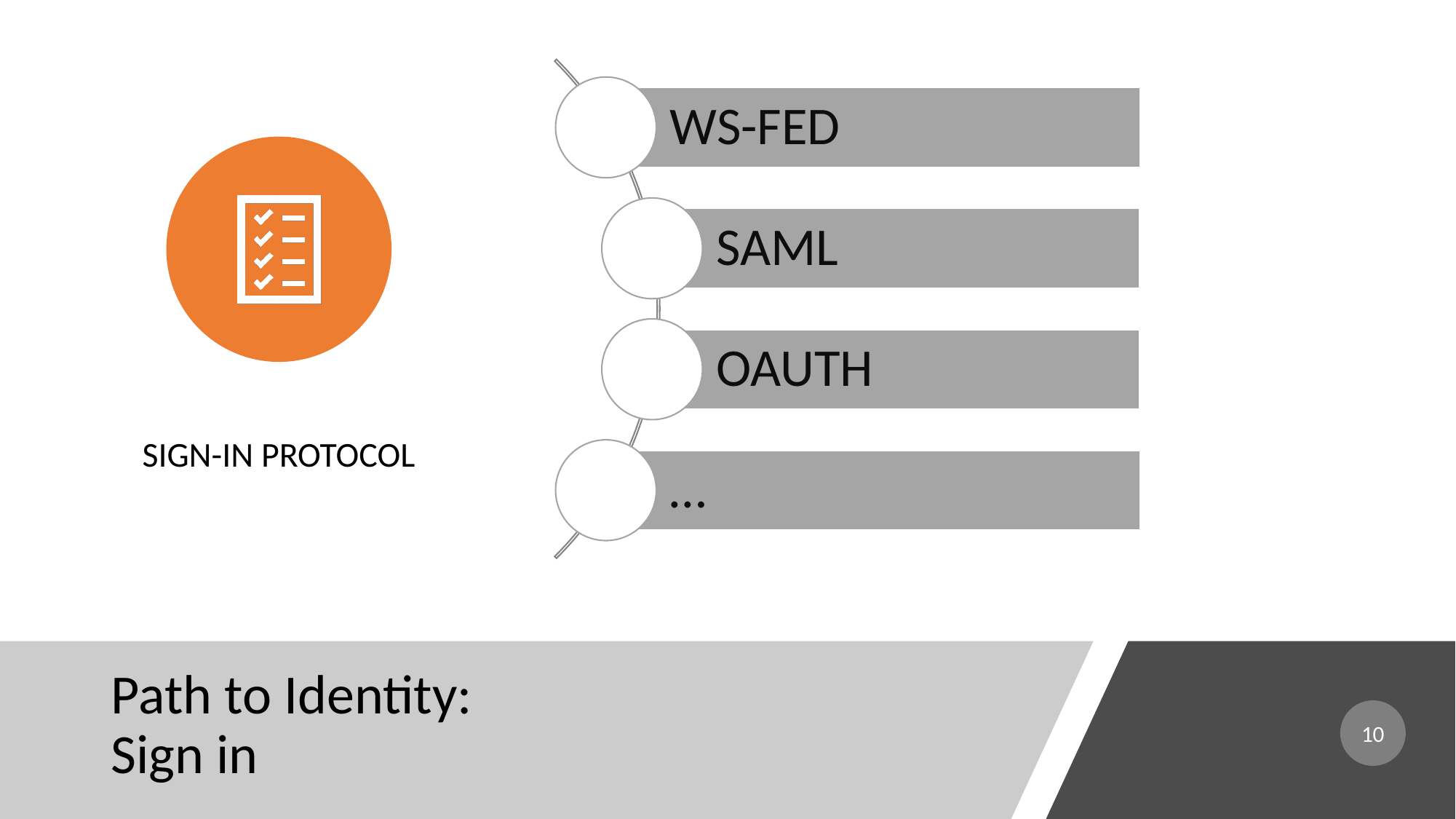

WS-FED
SAML
OAUTH
…
Sign-in Protocol

# Path to Identity: Sign in
10